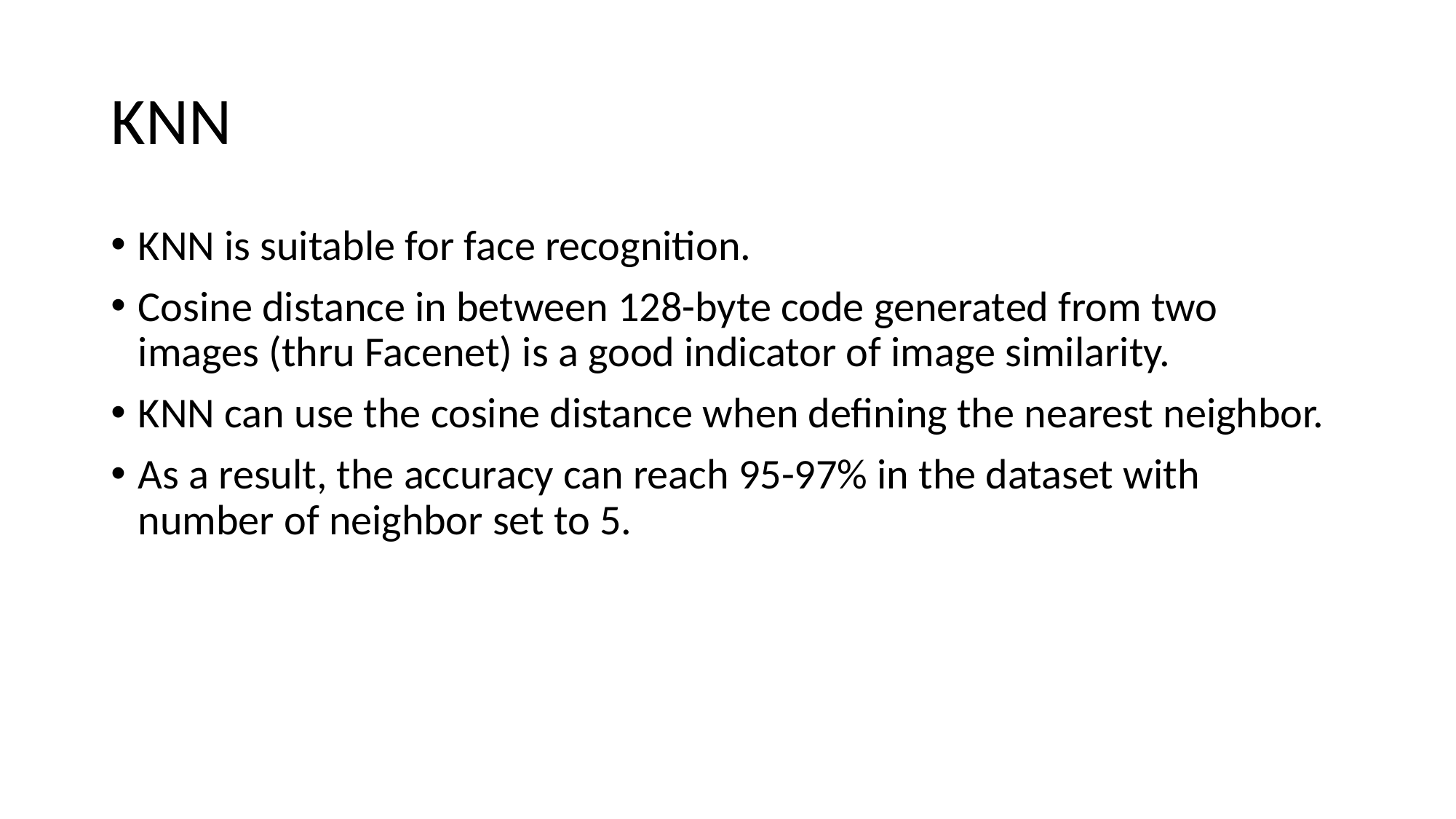

# KNN
KNN is suitable for face recognition.
Cosine distance in between 128-byte code generated from two images (thru Facenet) is a good indicator of image similarity.
KNN can use the cosine distance when defining the nearest neighbor.
As a result, the accuracy can reach 95-97% in the dataset with number of neighbor set to 5.